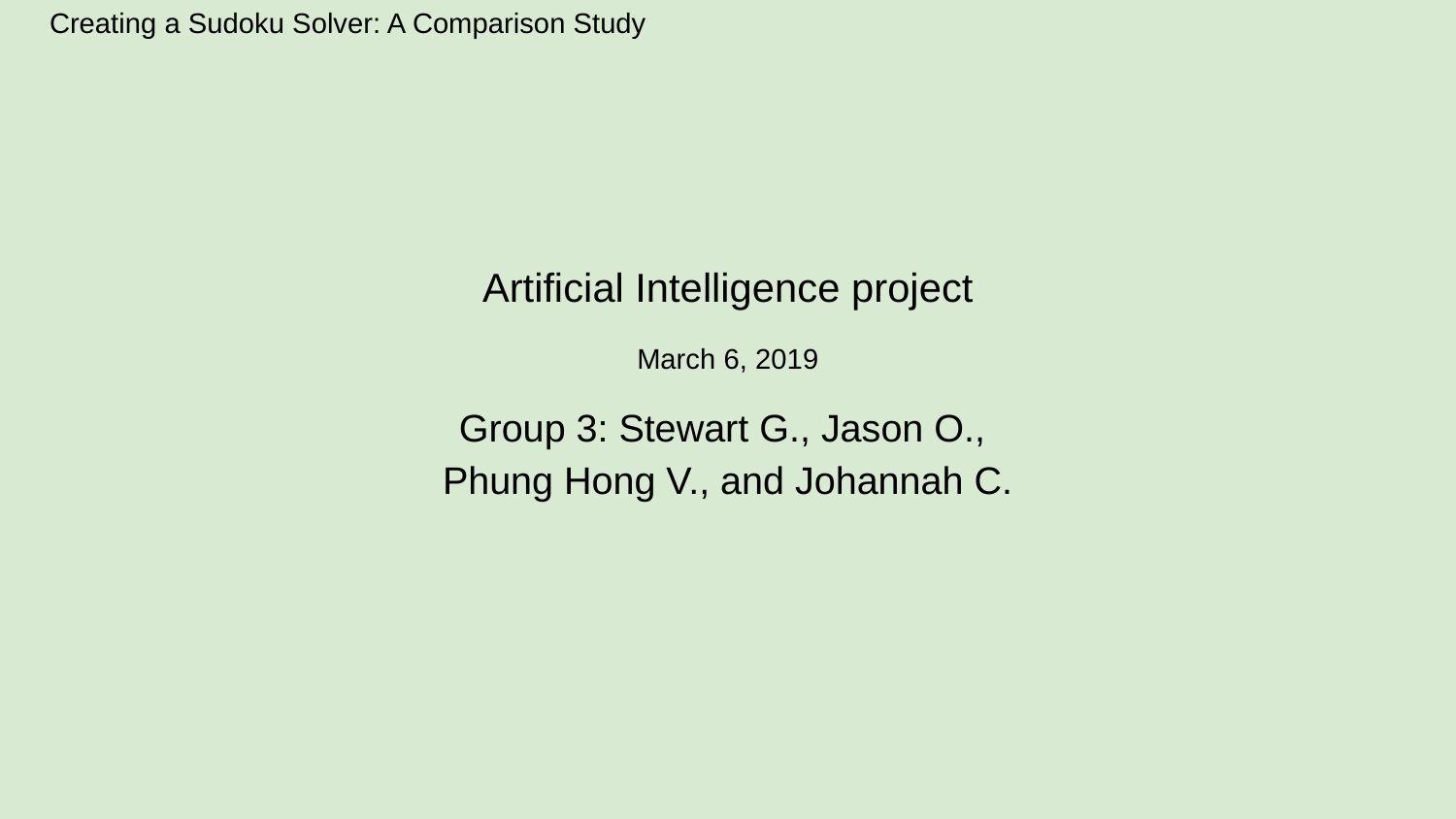

# Creating a Sudoku Solver: A Comparison Study

Artificial Intelligence project
March 6, 2019
Group 3: Stewart G., Jason O.,
Phung Hong V., and Johannah C.